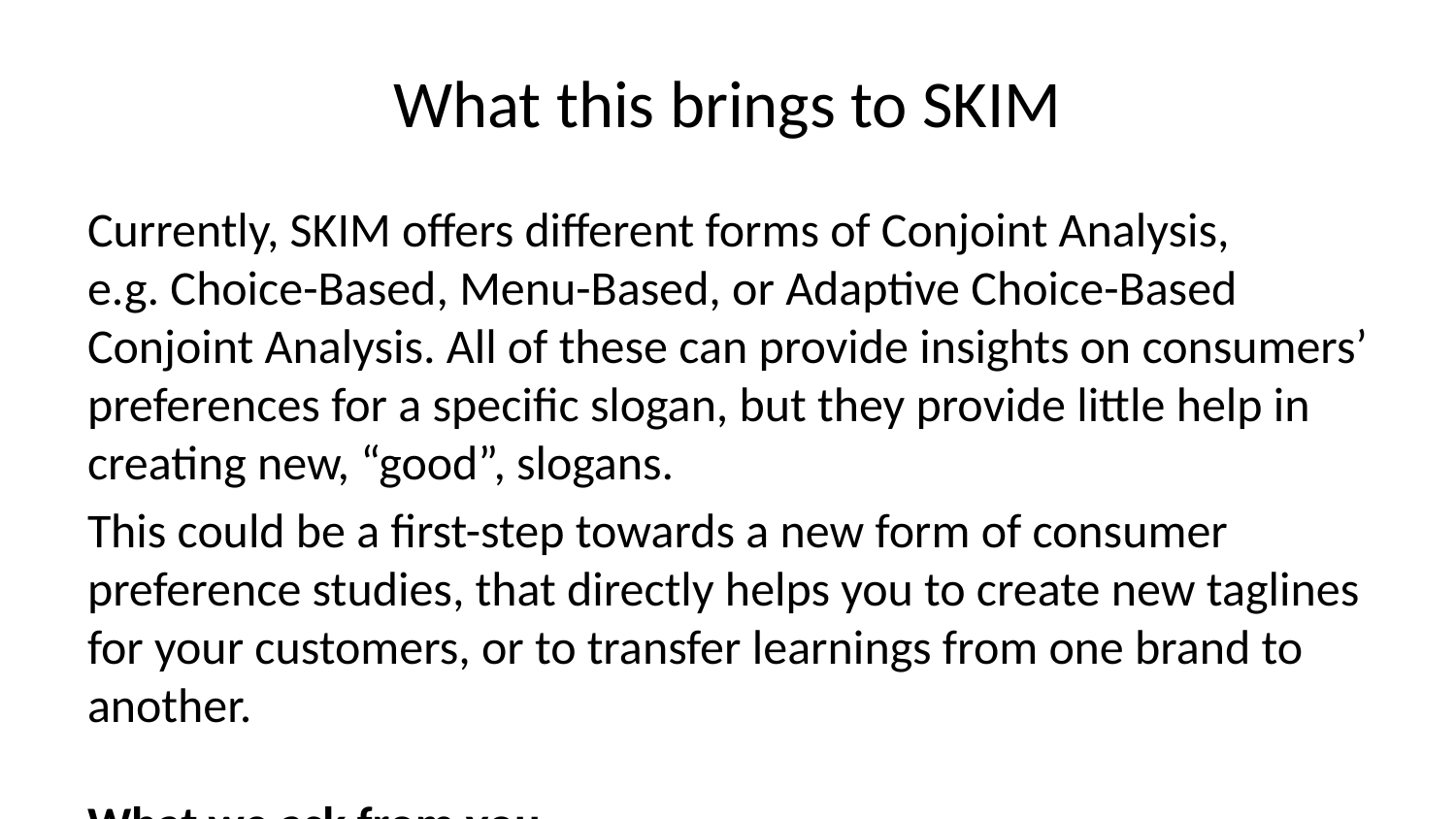

# What this brings to SKIM
Currently, SKIM offers different forms of Conjoint Analysis, e.g. Choice-Based, Menu-Based, or Adaptive Choice-Based Conjoint Analysis. All of these can provide insights on consumers’ preferences for a specific slogan, but they provide little help in creating new, “good”, slogans.
This could be a first-step towards a new form of consumer preference studies, that directly helps you to create new taglines for your customers, or to transfer learnings from one brand to another.
What we ask from you
For a test-run on whether this idea works, we would need a dataset which contains a choice based conjoint analysis on (short) text-media, e.g. slogans, taglines, or tweets. This would allow us to learn about a relationship between consumer’s preferences and the “generation space” of these text-media.